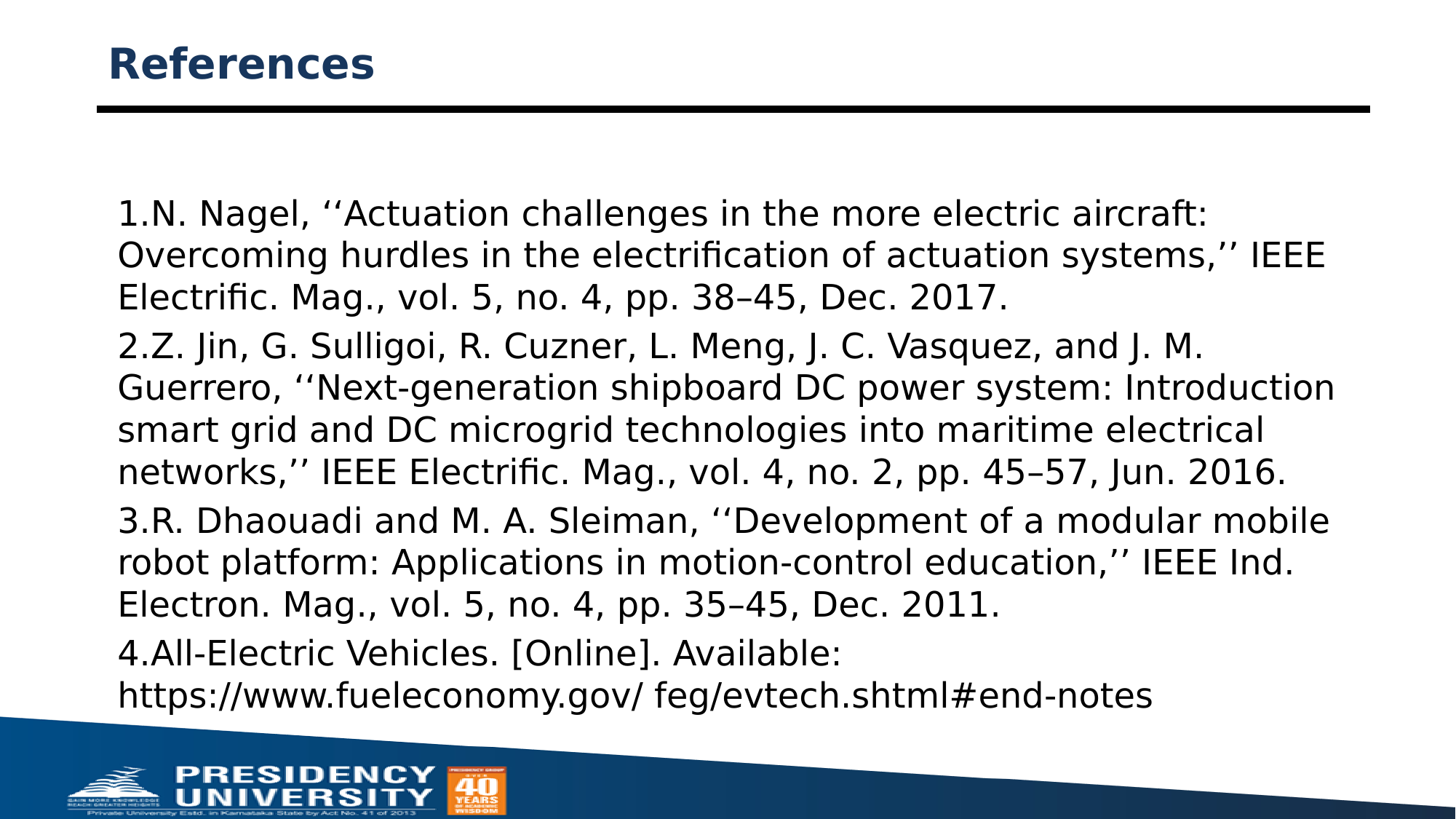

# References

1.N. Nagel, ‘‘Actuation challenges in the more electric aircraft: Overcoming hurdles in the electrification of actuation systems,’’ IEEE Electrific. Mag., vol. 5, no. 4, pp. 38–45, Dec. 2017.
2.Z. Jin, G. Sulligoi, R. Cuzner, L. Meng, J. C. Vasquez, and J. M. Guerrero, ‘‘Next-generation shipboard DC power system: Introduction smart grid and DC microgrid technologies into maritime electrical networks,’’ IEEE Electrific. Mag., vol. 4, no. 2, pp. 45–57, Jun. 2016.
3.R. Dhaouadi and M. A. Sleiman, ‘‘Development of a modular mobile robot platform: Applications in motion-control education,’’ IEEE Ind. Electron. Mag., vol. 5, no. 4, pp. 35–45, Dec. 2011.
4.All-Electric Vehicles. [Online]. Available: https://www.fueleconomy.gov/ feg/evtech.shtml#end-notes